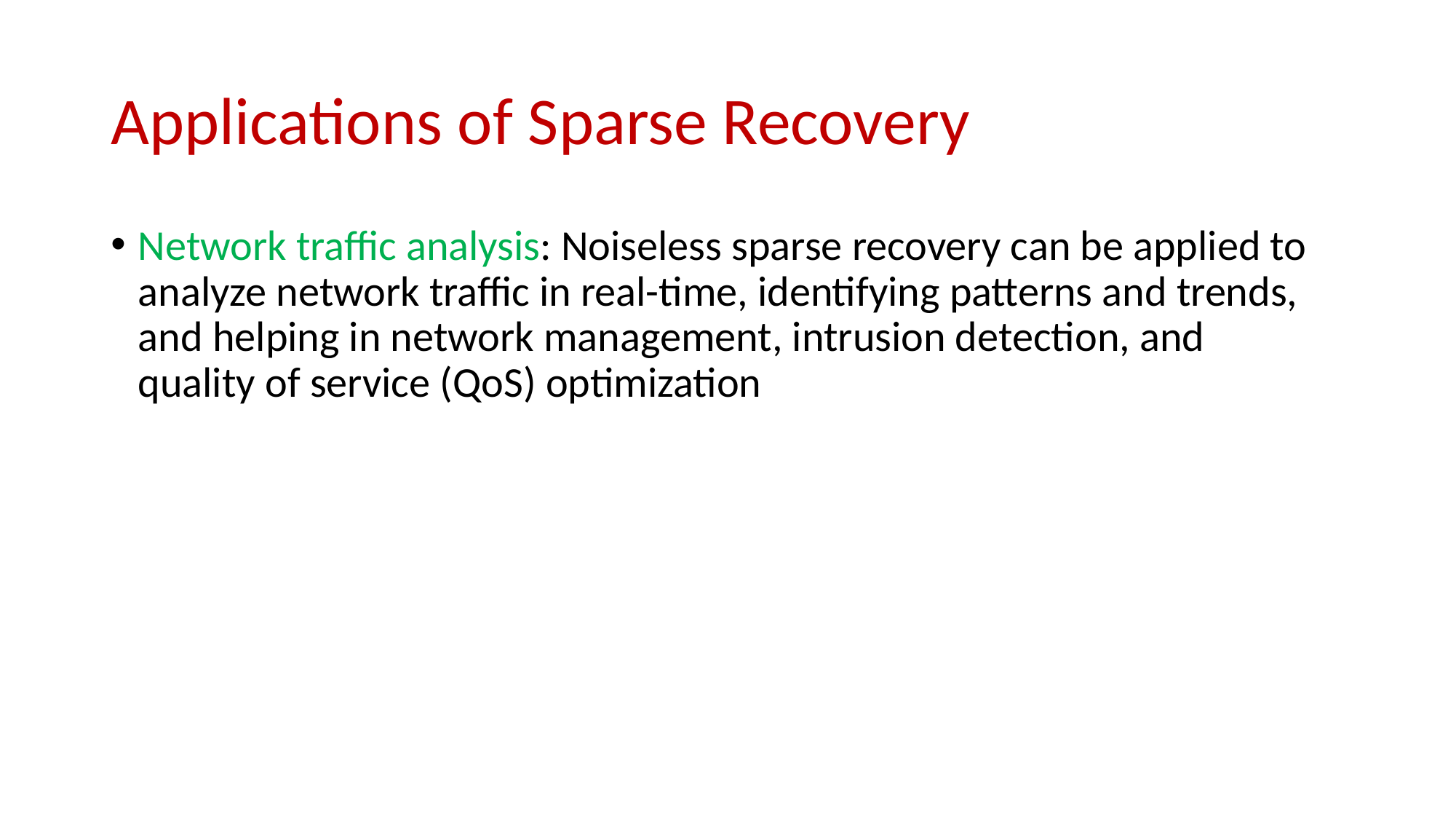

# Applications of Sparse Recovery
Network traffic analysis: Noiseless sparse recovery can be applied to analyze network traffic in real-time, identifying patterns and trends, and helping in network management, intrusion detection, and quality of service (QoS) optimization